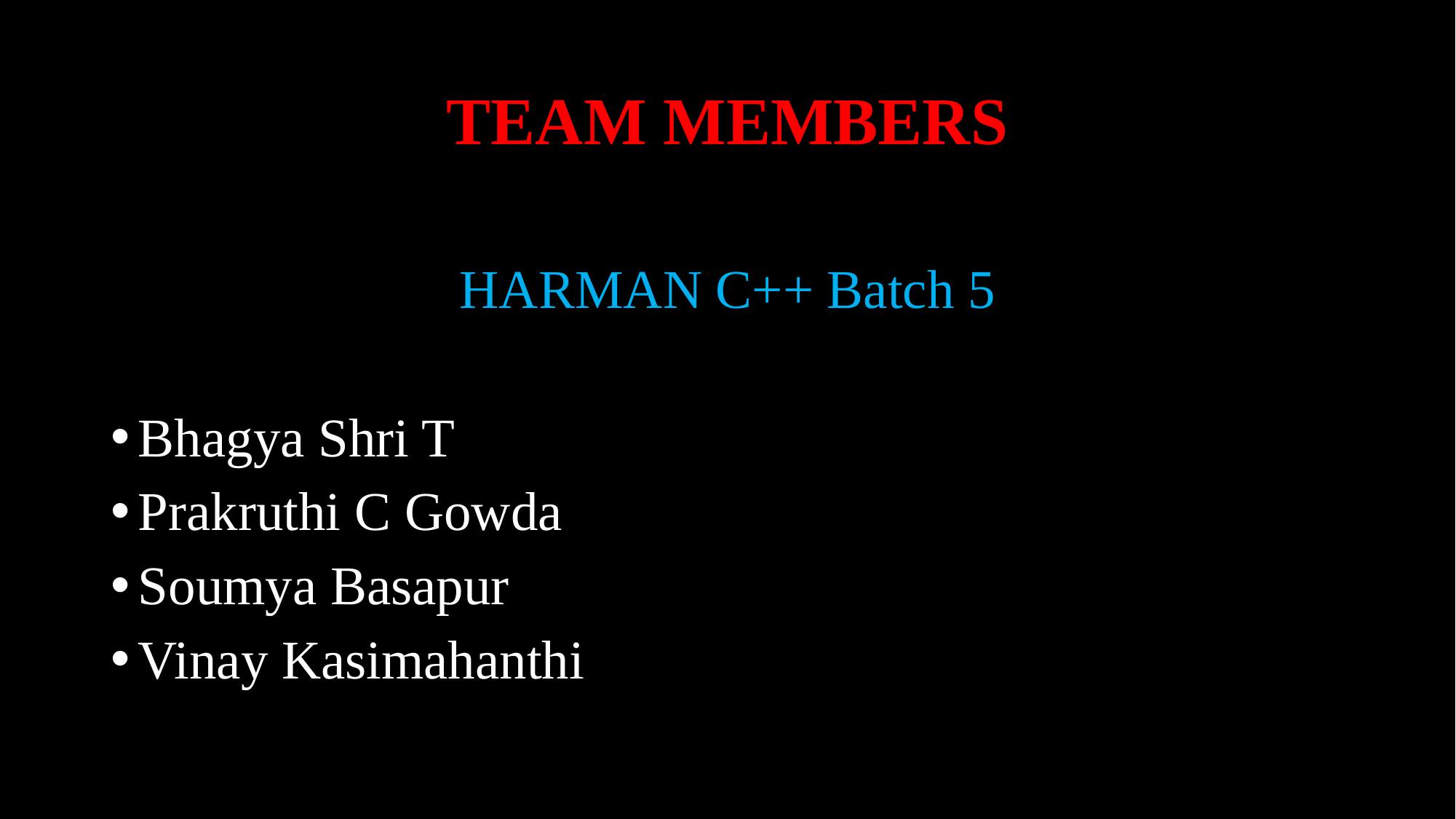

# TEAM MEMBERS
HARMAN C++ Batch 5

Bhagya Shri T
Prakruthi C Gowda
Soumya Basapur
Vinay Kasimahanthi